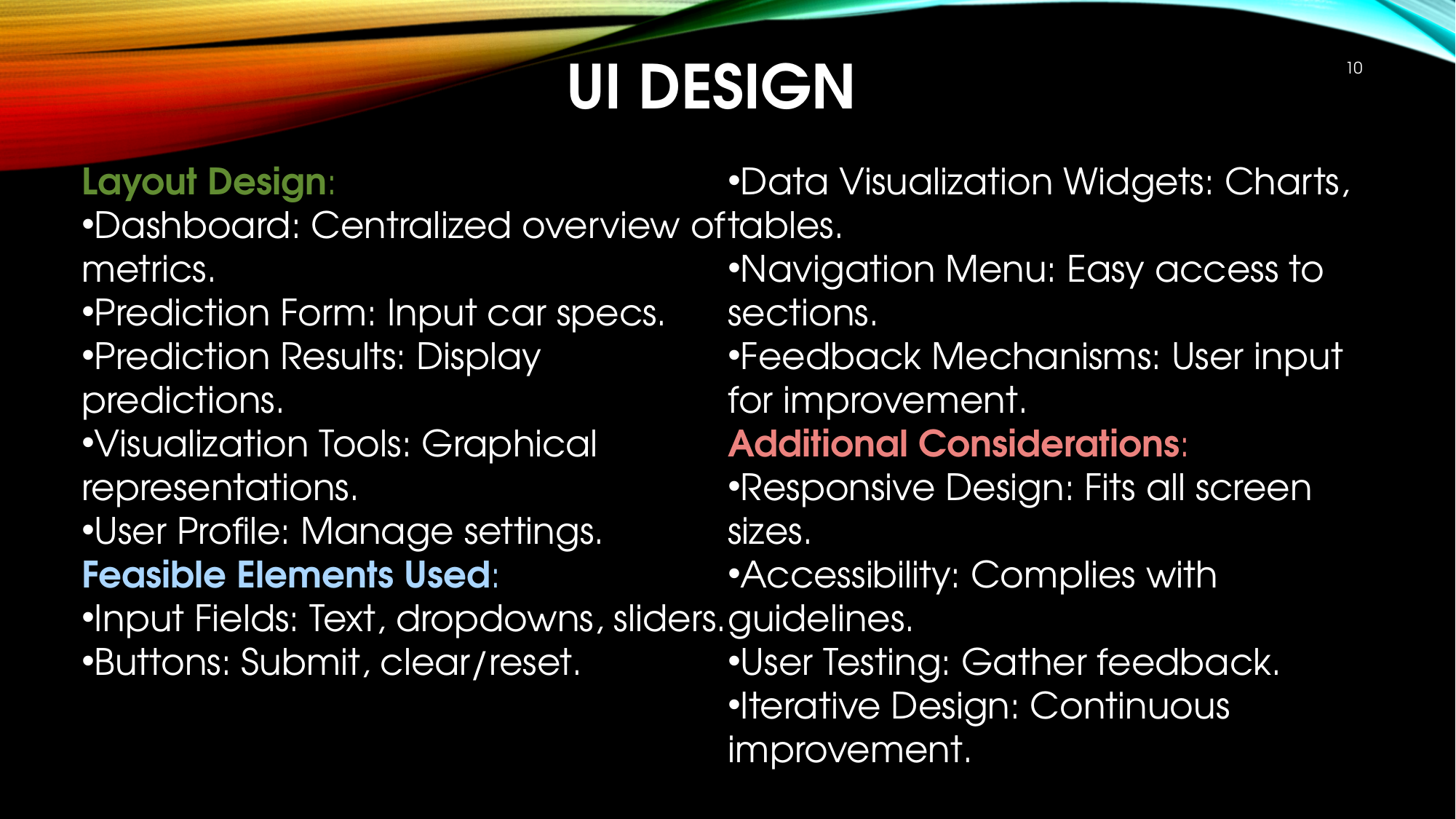

# UI DESIGN
10
Layout Design:
Dashboard: Centralized overview of metrics.
Prediction Form: Input car specs.
Prediction Results: Display predictions.
Visualization Tools: Graphical representations.
User Profile: Manage settings.
Feasible Elements Used:
Input Fields: Text, dropdowns, sliders.
Buttons: Submit, clear/reset.

Data Visualization Widgets: Charts, tables.
Navigation Menu: Easy access to sections.
Feedback Mechanisms: User input for improvement.
Additional Considerations:
Responsive Design: Fits all screen sizes.
Accessibility: Complies with guidelines.
User Testing: Gather feedback.
Iterative Design: Continuous improvement.